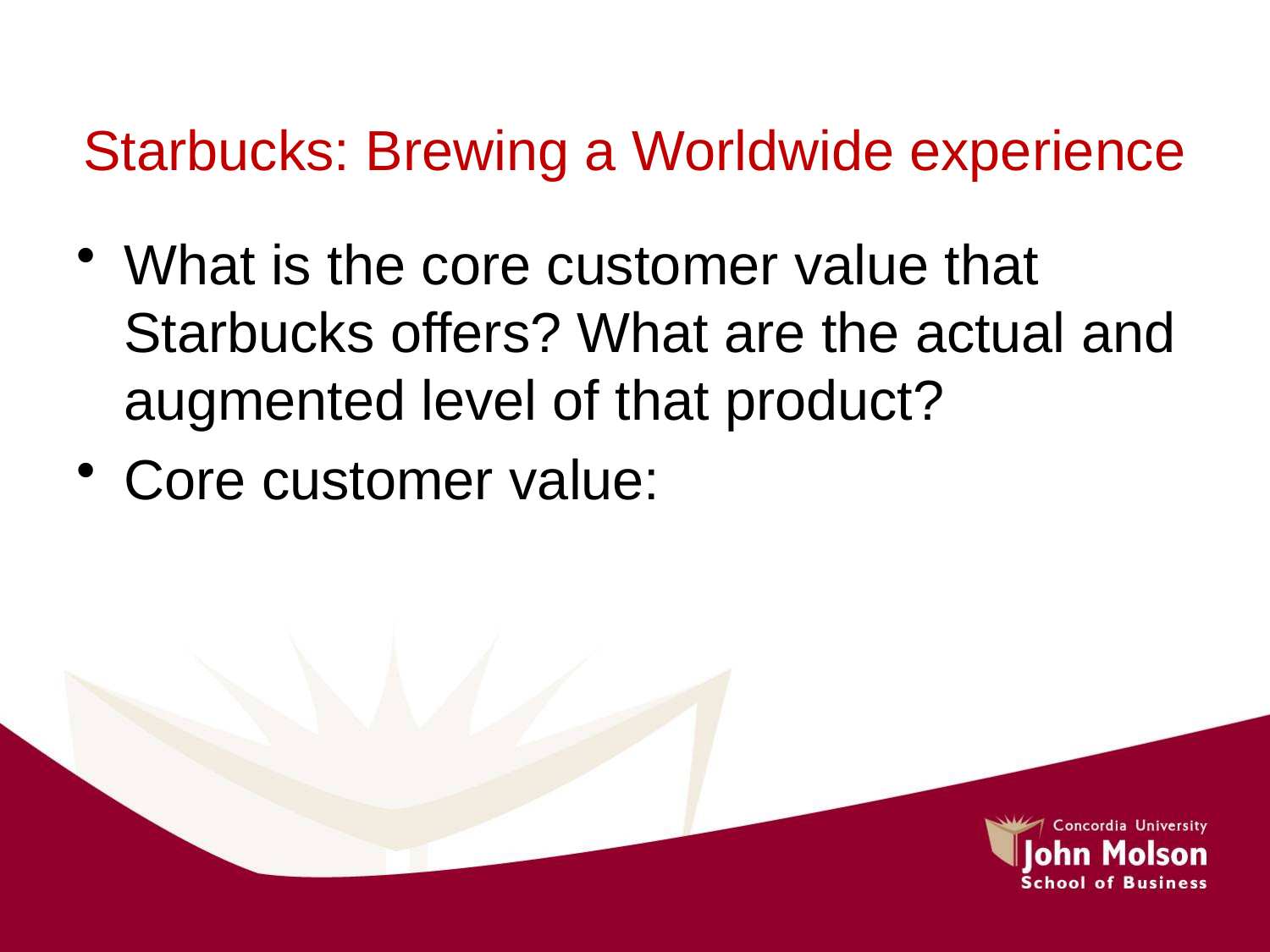

# Starbucks: Brewing a Worldwide experience
What is the core customer value that Starbucks offers? What are the actual and augmented level of that product?
Core customer value: